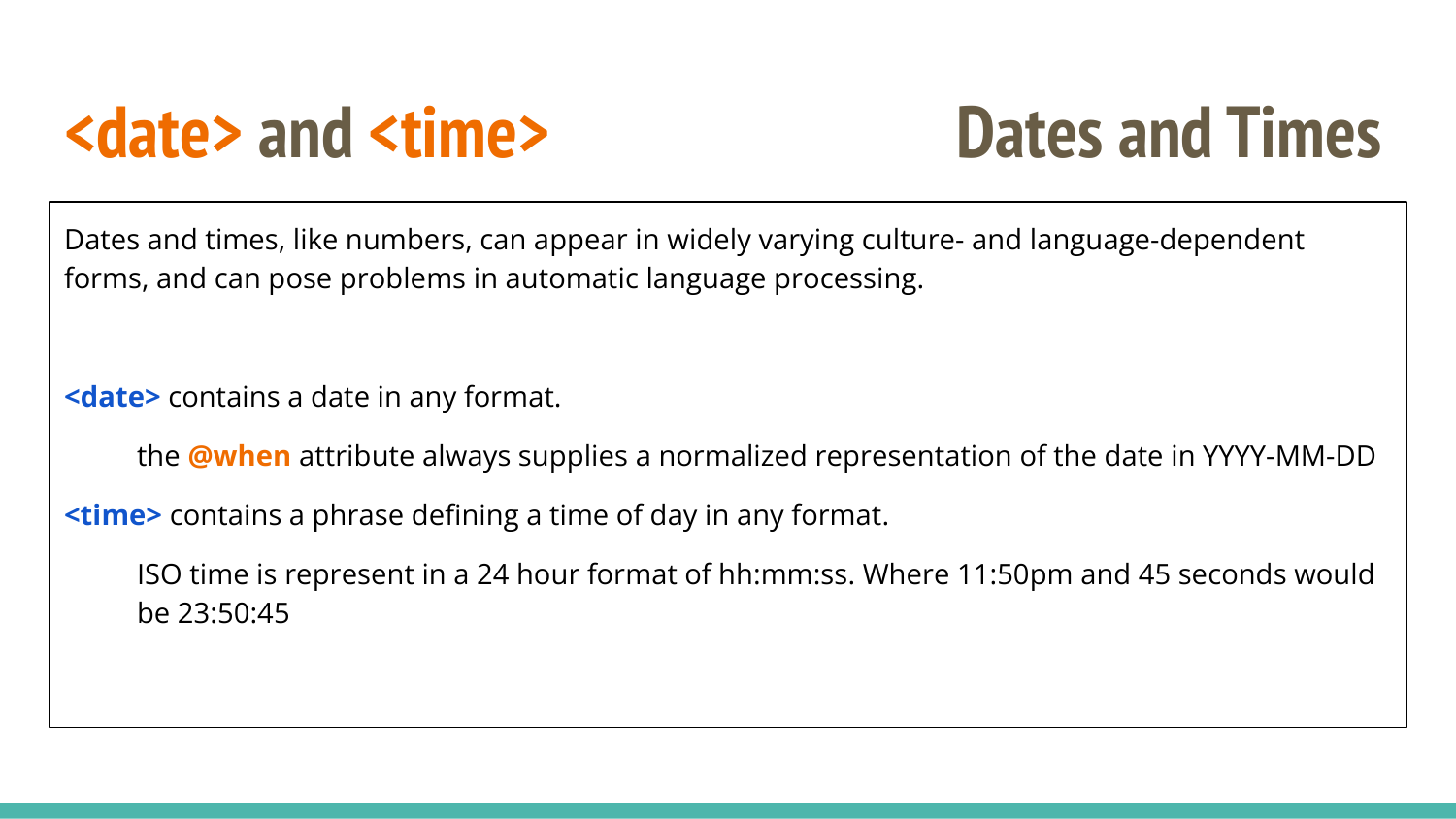

# <date> and <time>                           Dates and Times
Dates and times, like numbers, can appear in widely varying culture- and language-dependent forms, and can pose problems in automatic language processing.

<date> contains a date in any format.
the @when attribute always supplies a normalized representation of the date in YYYY-MM-DD
<time> contains a phrase defining a time of day in any format.
ISO time is represent in a 24 hour format of hh:mm:ss. Where 11:50pm and 45 seconds would be 23:50:45